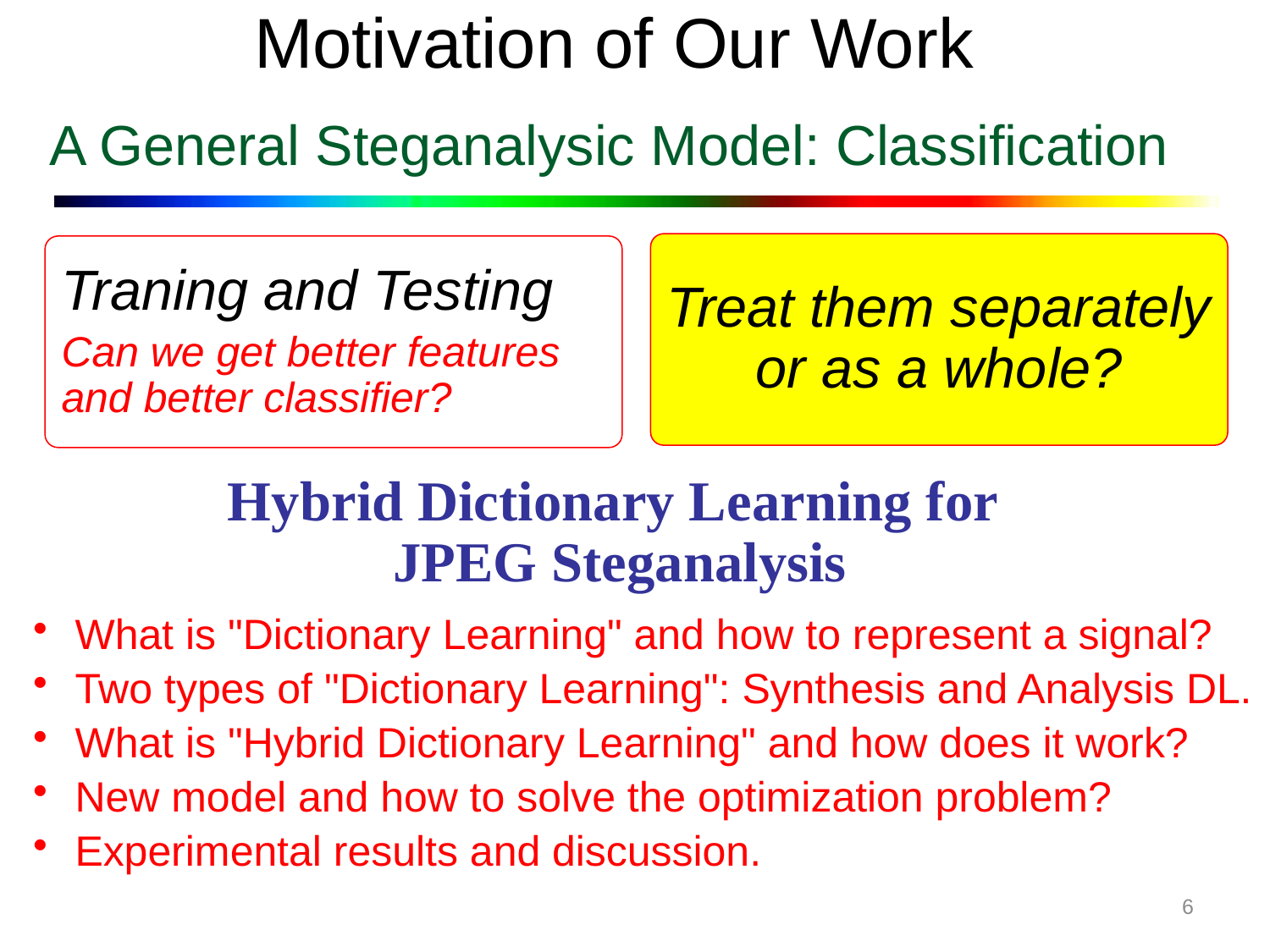

Motivation of Our Work
A General Steganalysic Model: Classification
Treat them separately or as a whole?
Traning and Testing
Can we get better features and better classifier?
Hybrid Dictionary Learning for
JPEG Steganalysis
 What is "Dictionary Learning" and how to represent a signal?
 Two types of "Dictionary Learning": Synthesis and Analysis DL.
 What is "Hybrid Dictionary Learning" and how does it work?
 New model and how to solve the optimization problem?
 Experimental results and discussion.

6